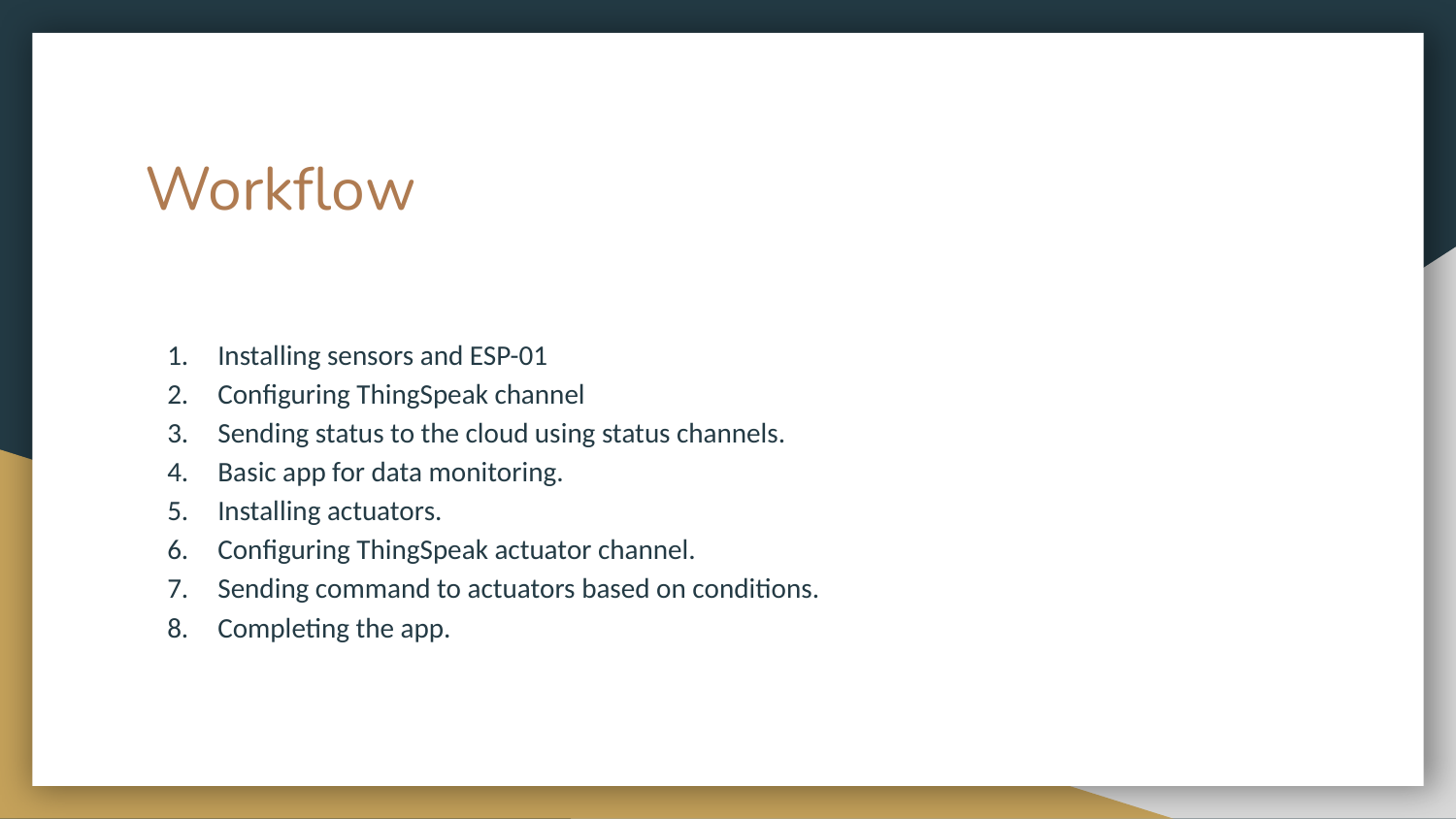

# Workflow
Installing sensors and ESP-01
Configuring ThingSpeak channel
Sending status to the cloud using status channels.
Basic app for data monitoring.
Installing actuators.
Configuring ThingSpeak actuator channel.
Sending command to actuators based on conditions.
Completing the app.